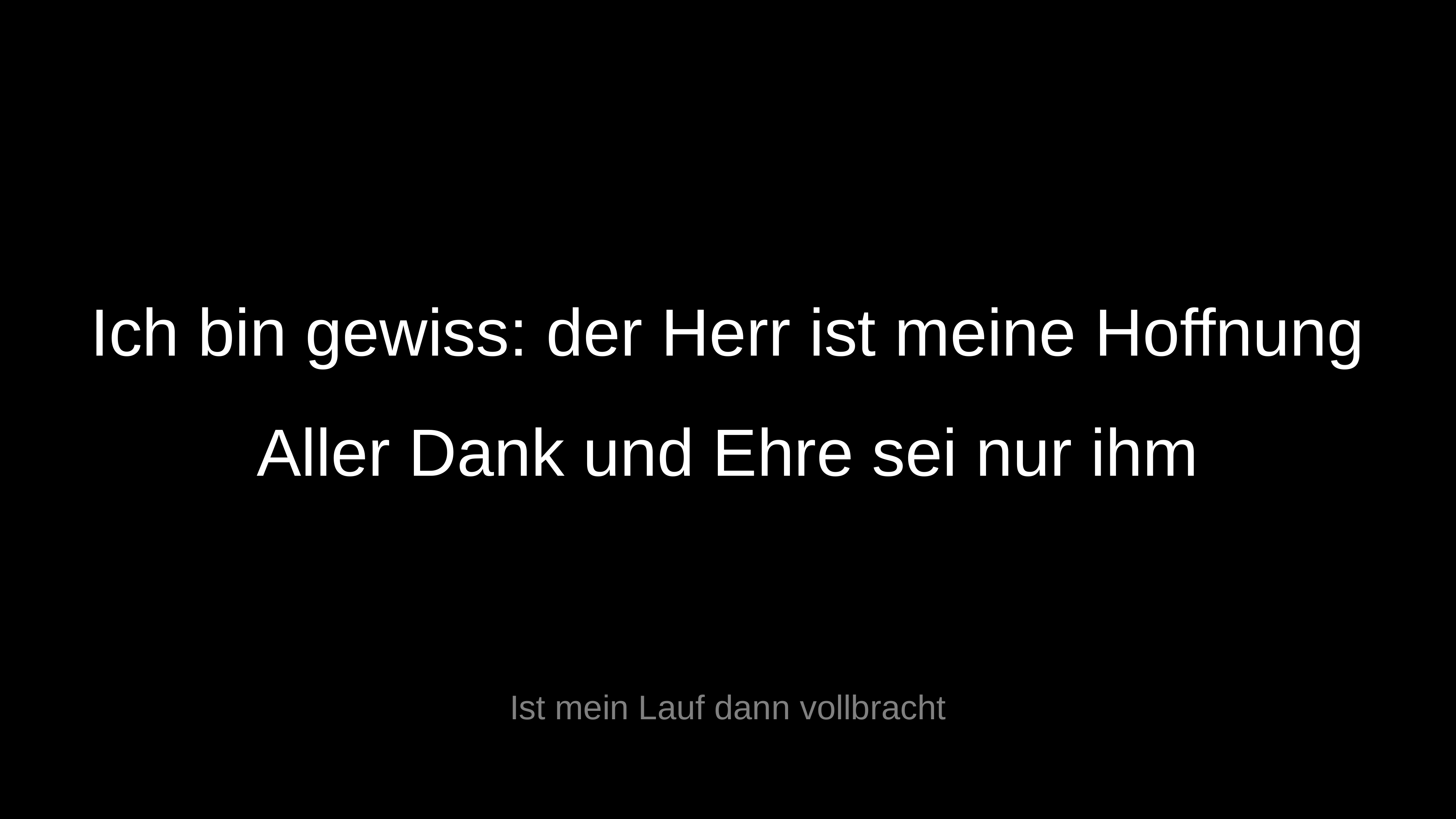

Ich bin gewiss: der Herr ist meine Hoffnung
Aller Dank und Ehre sei nur ihm
Ist mein Lauf dann vollbracht